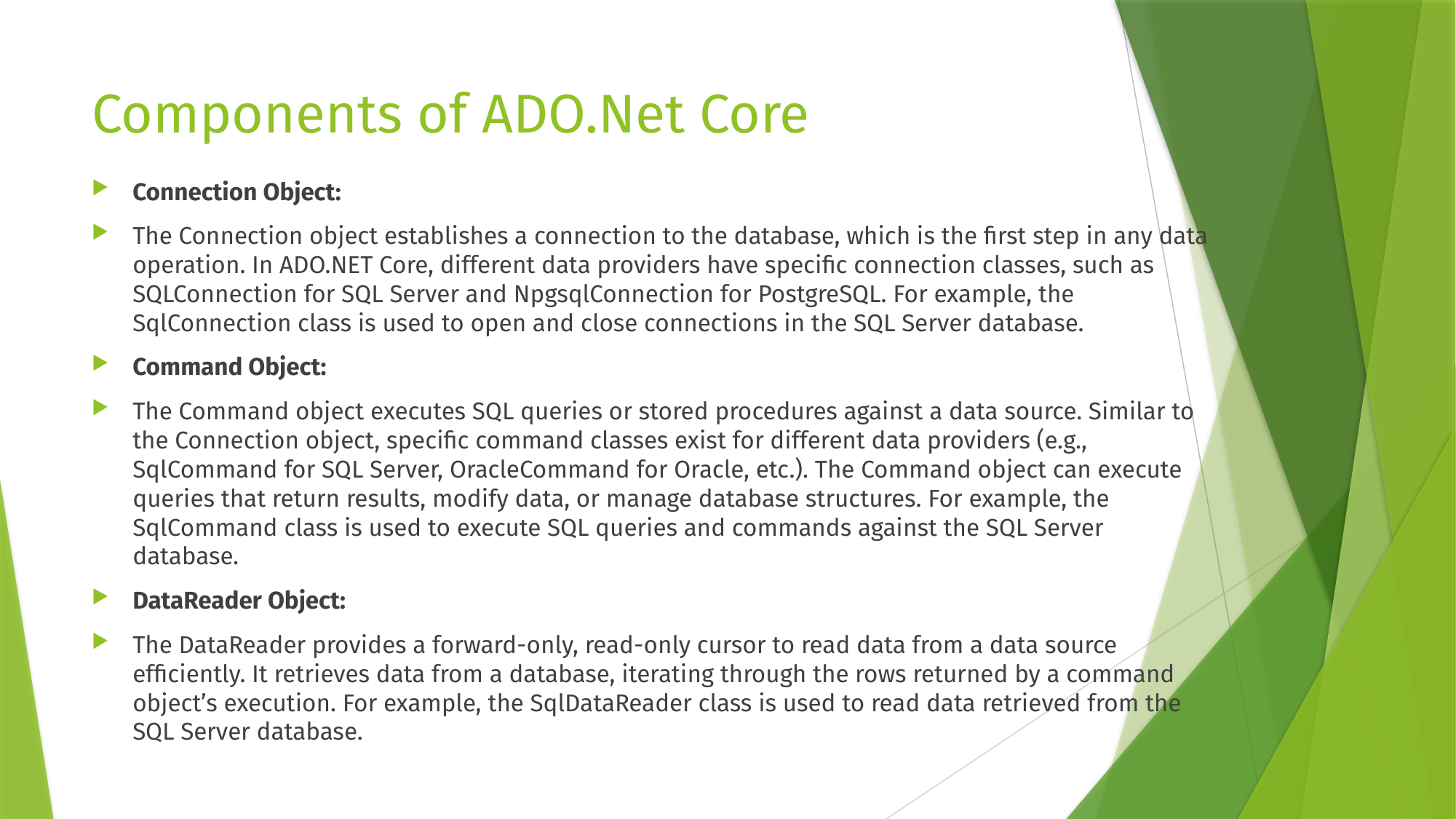

# Components of ADO.Net Core
Connection Object:
The Connection object establishes a connection to the database, which is the first step in any data operation. In ADO.NET Core, different data providers have specific connection classes, such as SQLConnection for SQL Server and NpgsqlConnection for PostgreSQL. For example, the SqlConnection class is used to open and close connections in the SQL Server database.
Command Object:
The Command object executes SQL queries or stored procedures against a data source. Similar to the Connection object, specific command classes exist for different data providers (e.g., SqlCommand for SQL Server, OracleCommand for Oracle, etc.). The Command object can execute queries that return results, modify data, or manage database structures. For example, the SqlCommand class is used to execute SQL queries and commands against the SQL Server database.
DataReader Object:
The DataReader provides a forward-only, read-only cursor to read data from a data source efficiently. It retrieves data from a database, iterating through the rows returned by a command object’s execution. For example, the SqlDataReader class is used to read data retrieved from the SQL Server database.